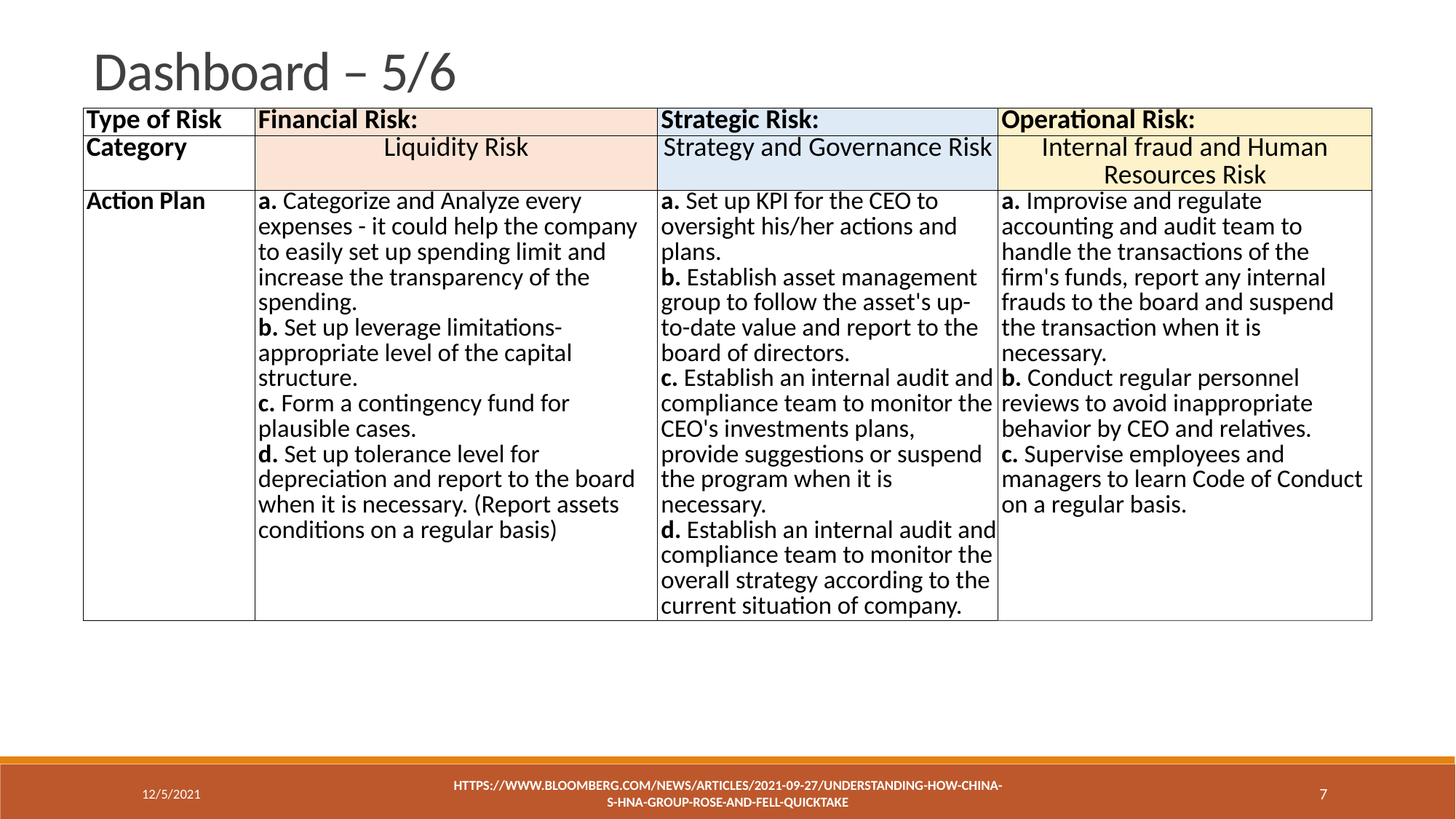

Dashboard – 5/6
| Type of Risk | Financial Risk: | Strategic Risk: | Operational Risk: |
| --- | --- | --- | --- |
| Category | Liquidity Risk | Strategy and Governance Risk | Internal fraud and Human Resources Risk |
| Action Plan | a. Categorize and Analyze every expenses - it could help the company to easily set up spending limit and increase the transparency of the spending. b. Set up leverage limitations- appropriate level of the capital structure. c. Form a contingency fund for plausible cases. d. Set up tolerance level for depreciation and report to the board when it is necessary. (Report assets conditions on a regular basis) | a. Set up KPI for the CEO to oversight his/her actions and plans. b. Establish asset management group to follow the asset's up-to-date value and report to the board of directors. c. Establish an internal audit and compliance team to monitor the CEO's investments plans, provide suggestions or suspend the program when it is necessary. d. Establish an internal audit and compliance team to monitor the overall strategy according to the current situation of company. | a. Improvise and regulate accounting and audit team to handle the transactions of the firm's funds, report any internal frauds to the board and suspend the transaction when it is necessary. b. Conduct regular personnel reviews to avoid inappropriate behavior by CEO and relatives. c. Supervise employees and managers to learn Code of Conduct on a regular basis. |
12/5/2021
https://www.bloomberg.com/news/articles/2021-09-27/understanding-how-china-s-hna-group-rose-and-fell-quicktake
7